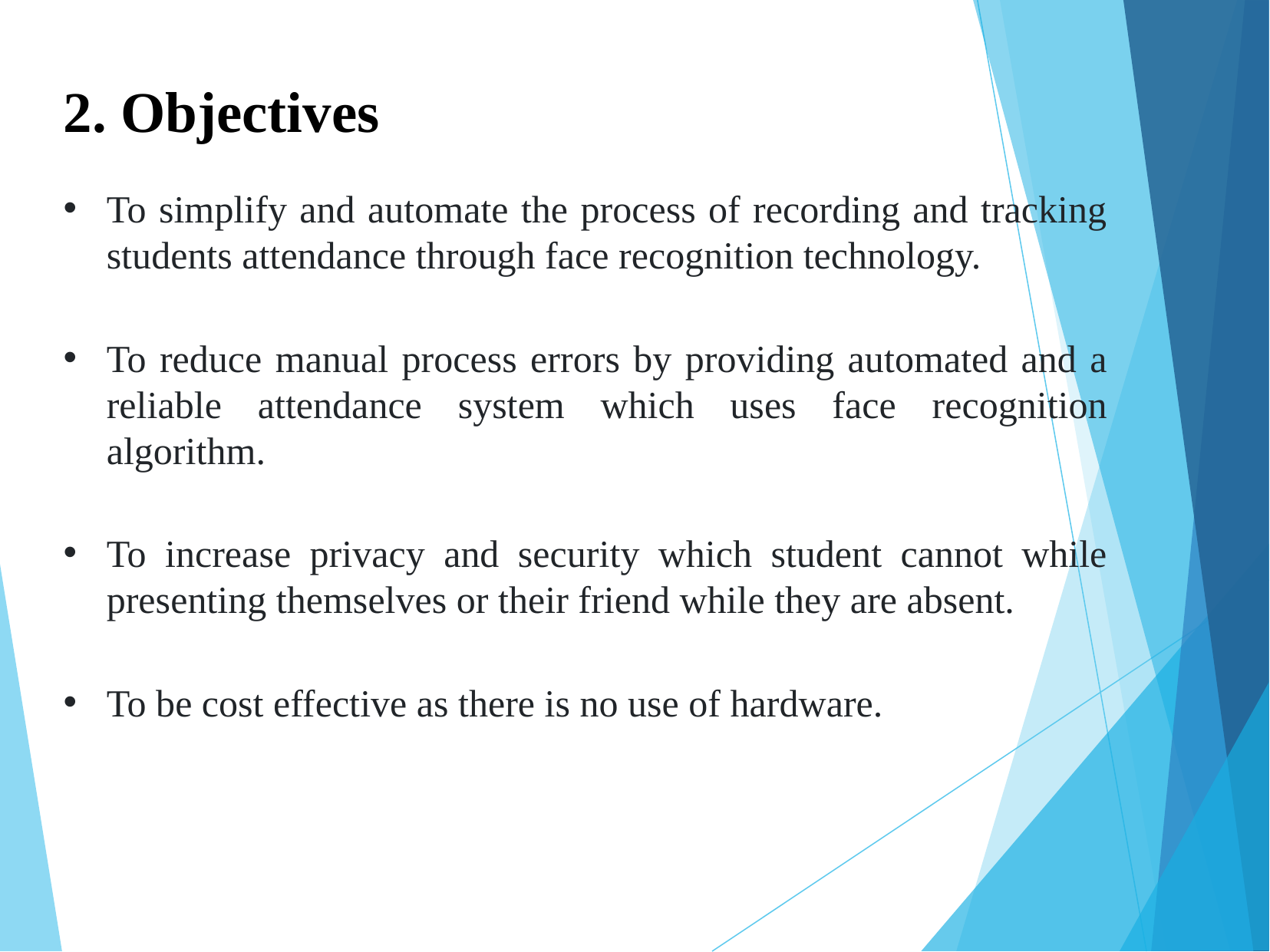

# 2. Objectives
To simplify and automate the process of recording and tracking students attendance through face recognition technology.

To reduce manual process errors by providing automated and a reliable attendance system which uses face recognition algorithm.

To increase privacy and security which student cannot while presenting themselves or their friend while they are absent.

To be cost effective as there is no use of hardware.